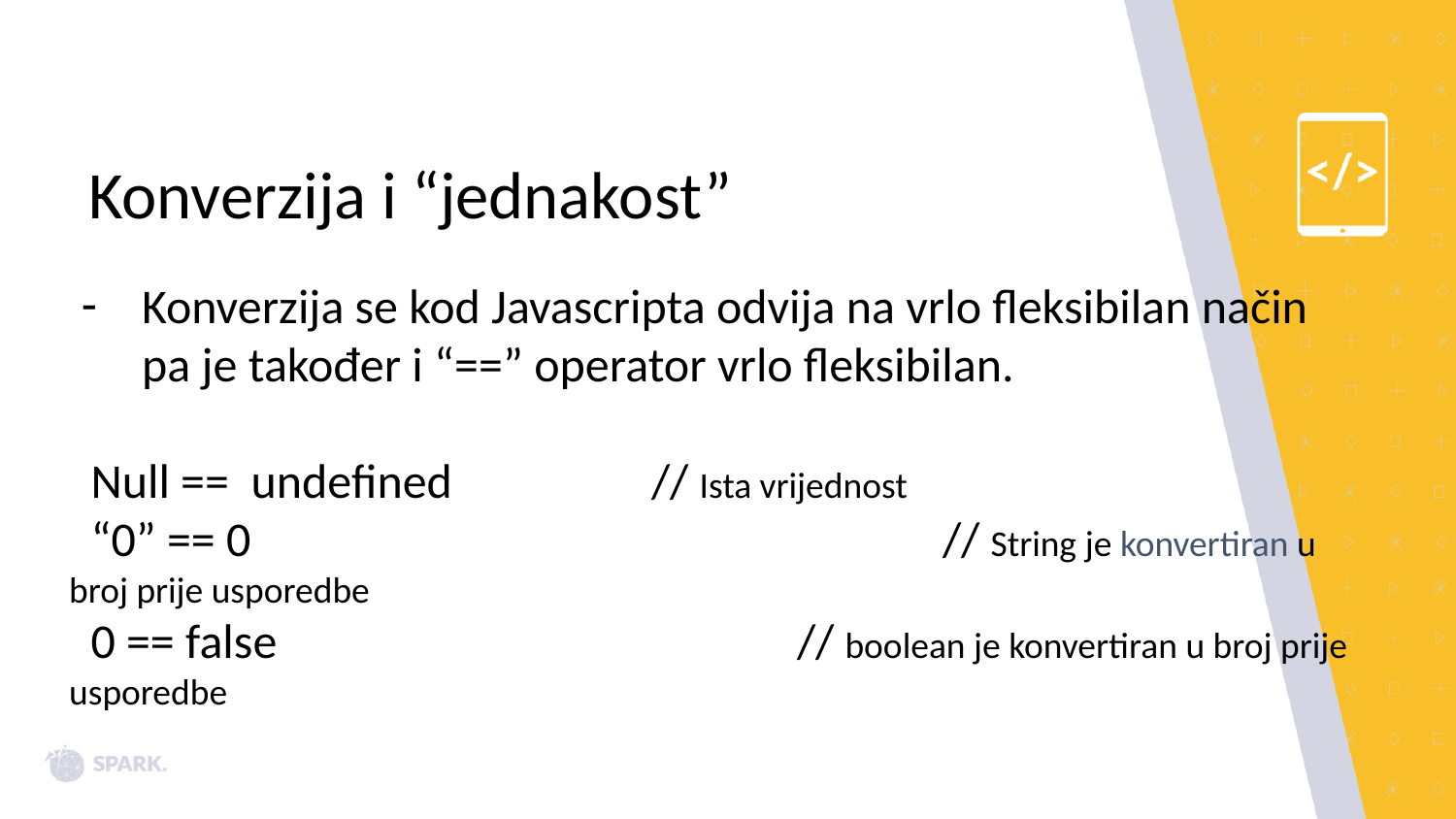

# Konverzija i “jednakost”
Konverzija se kod Javascripta odvija na vrlo fleksibilan način pa je također i “==” operator vrlo fleksibilan.

  Null ==  undefined		// Ista vrijednost
  “0” == 0					// String je konvertiran u broj prije usporedbe
  0 == false				// boolean je konvertiran u broj prije usporedbe